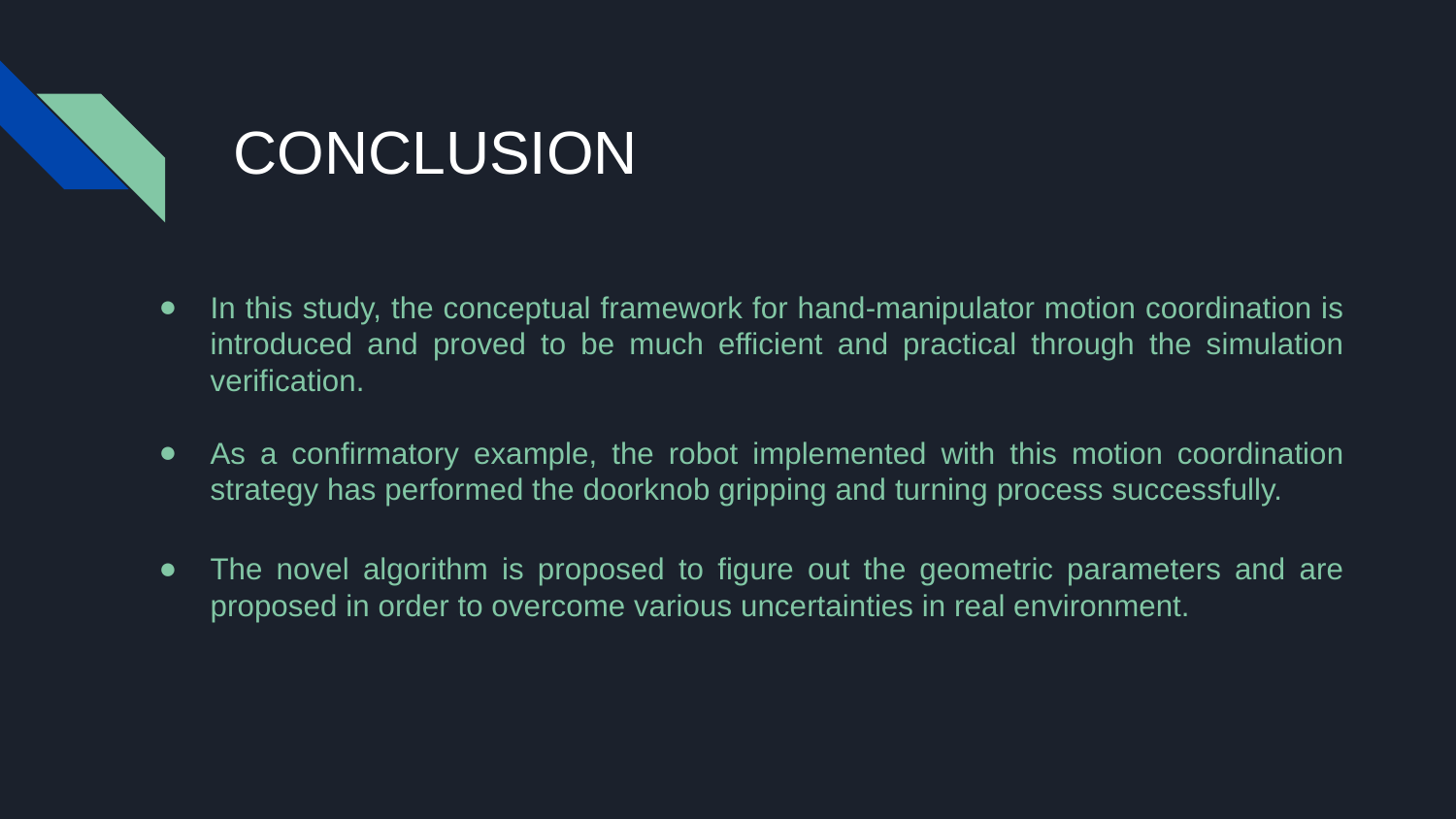

CONCLUSION
In this study, the conceptual framework for hand-manipulator motion coordination is introduced and proved to be much efficient and practical through the simulation verification.

As a confirmatory example, the robot implemented with this motion coordination strategy has performed the doorknob gripping and turning process successfully.

The novel algorithm is proposed to figure out the geometric parameters and are proposed in order to overcome various uncertainties in real environment.